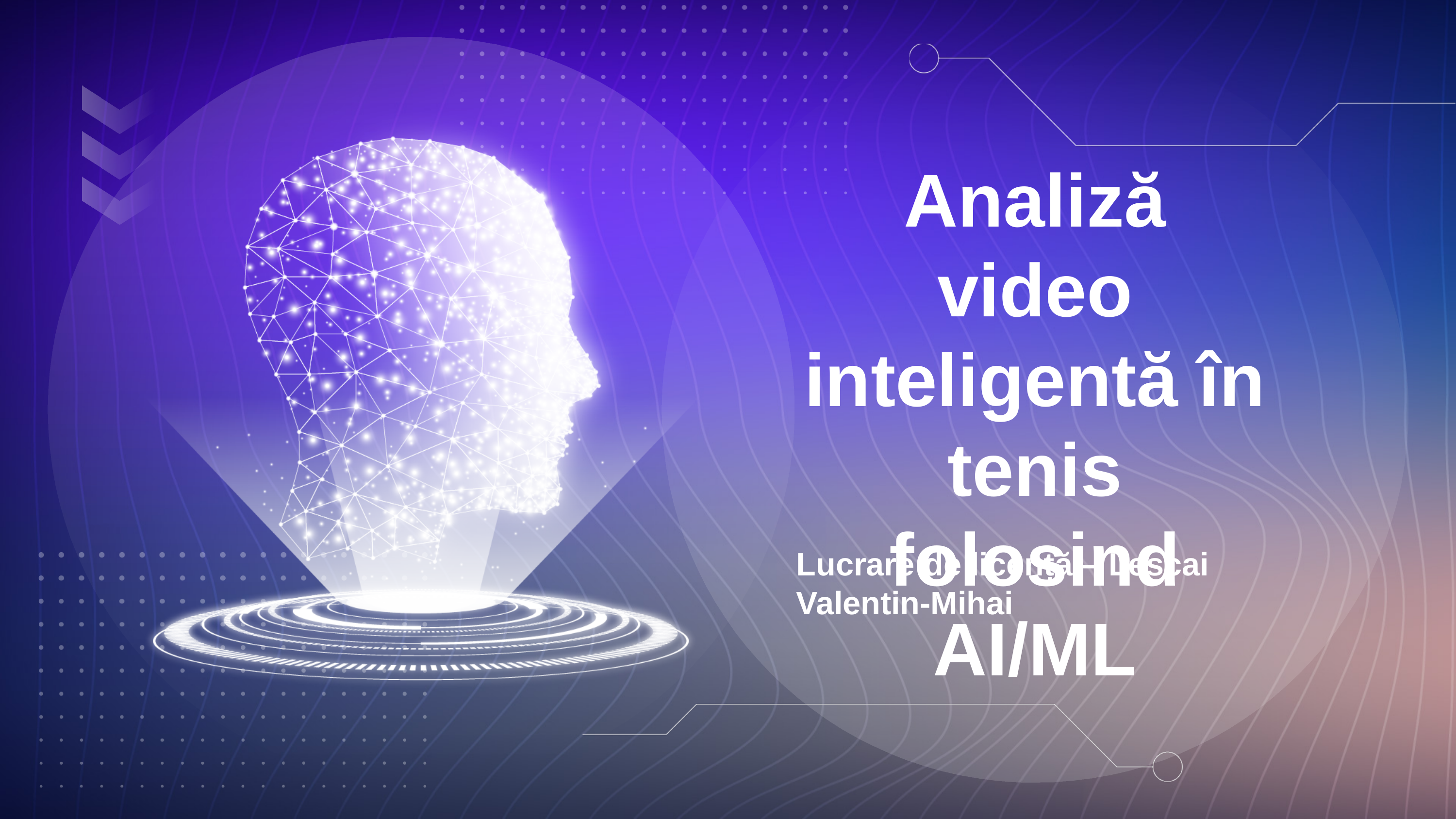

Analiză video inteligentă în tenis folosind AI/ML

Lucrare de licență – Lescai Valentin-Mihai